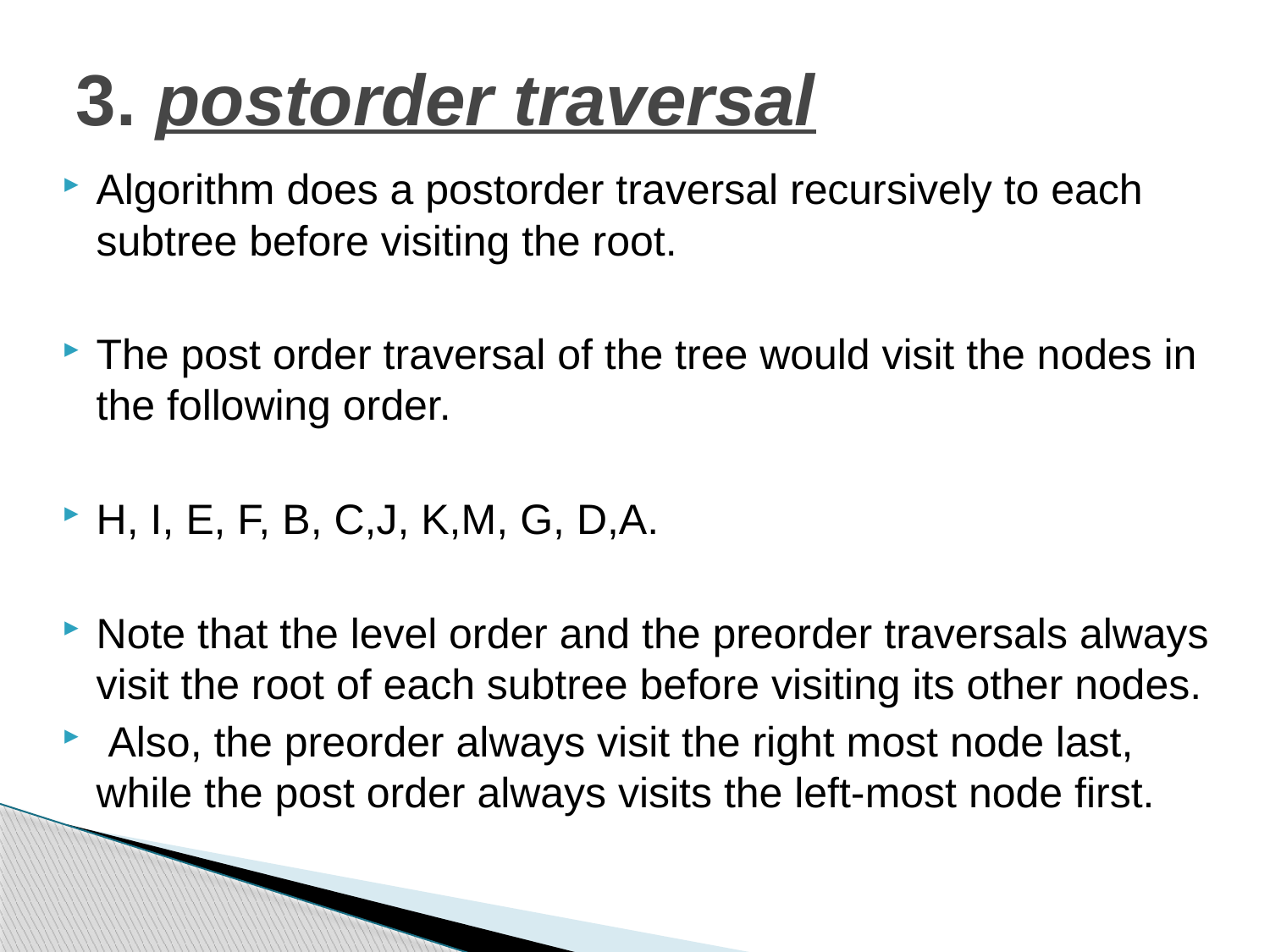

# 3. postorder traversal
Algorithm does a postorder traversal recursively to each subtree before visiting the root.

The post order traversal of the tree would visit the nodes in the following order.

H, I, E, F, B, C,J, K,M, G, D,A.

Note that the level order and the preorder traversals always visit the root of each subtree before visiting its other nodes.
 Also, the preorder always visit the right most node last, while the post order always visits the left-most node first.